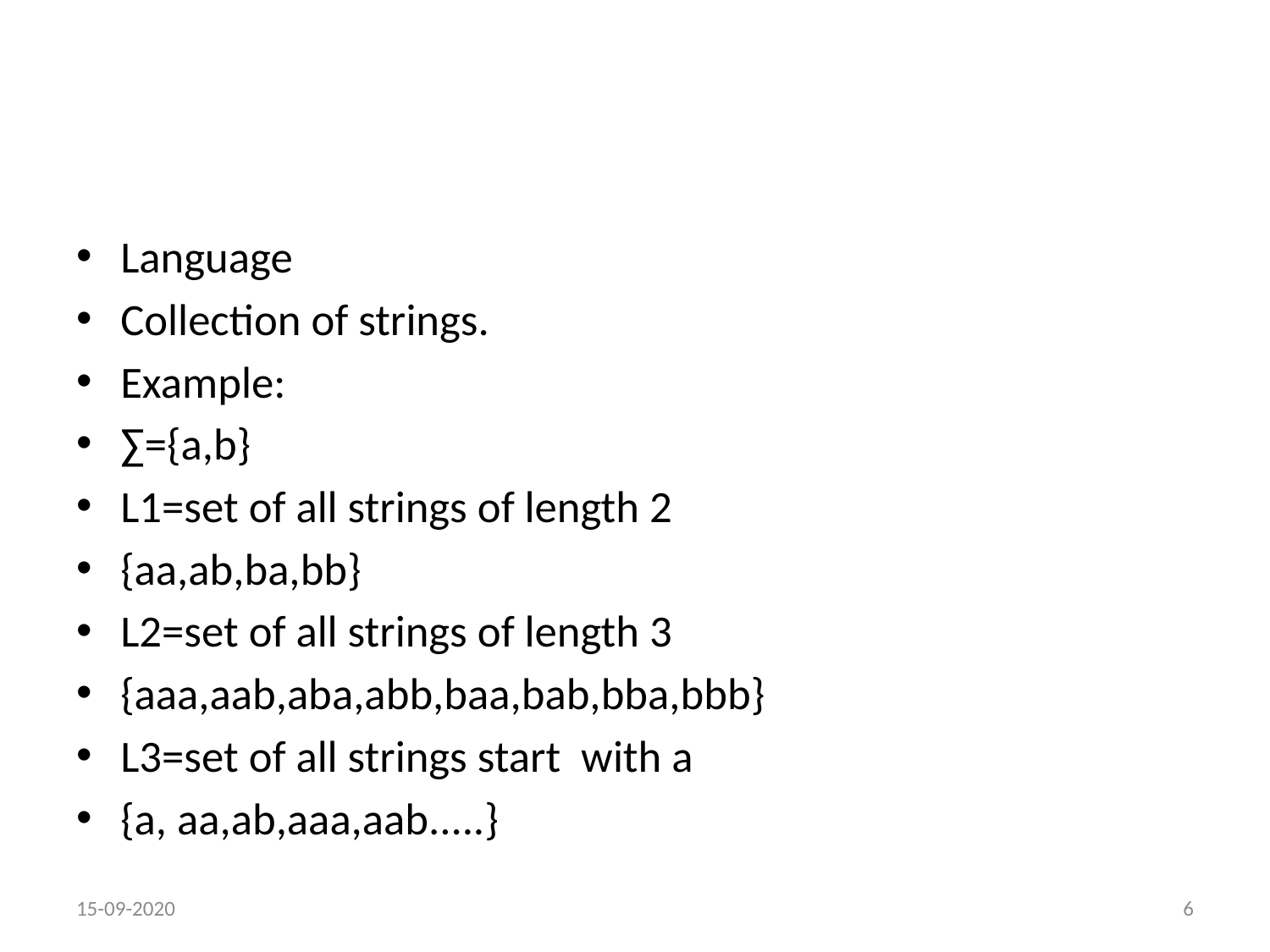

#
Language
Collection of strings.
Example:
∑={a,b}
L1=set of all strings of length 2
{aa,ab,ba,bb}
L2=set of all strings of length 3
{aaa,aab,aba,abb,baa,bab,bba,bbb}
L3=set of all strings start  with a
{a, aa,ab,aaa,aab.....}

15-09-2020

6